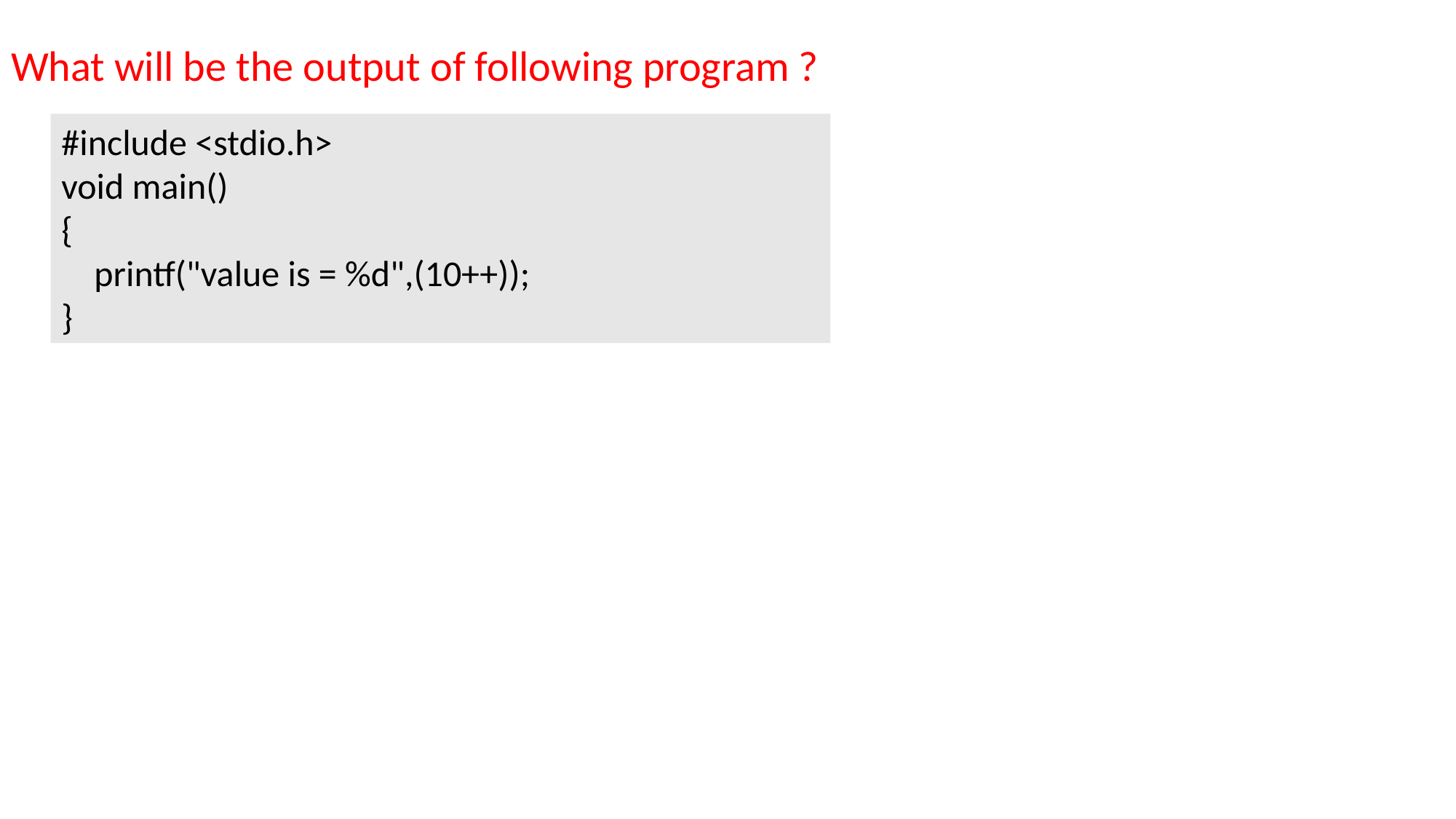

# What will be the output of following program ?
#include <stdio.h>
void main()
{
    printf("value is = %d",(10++));
}